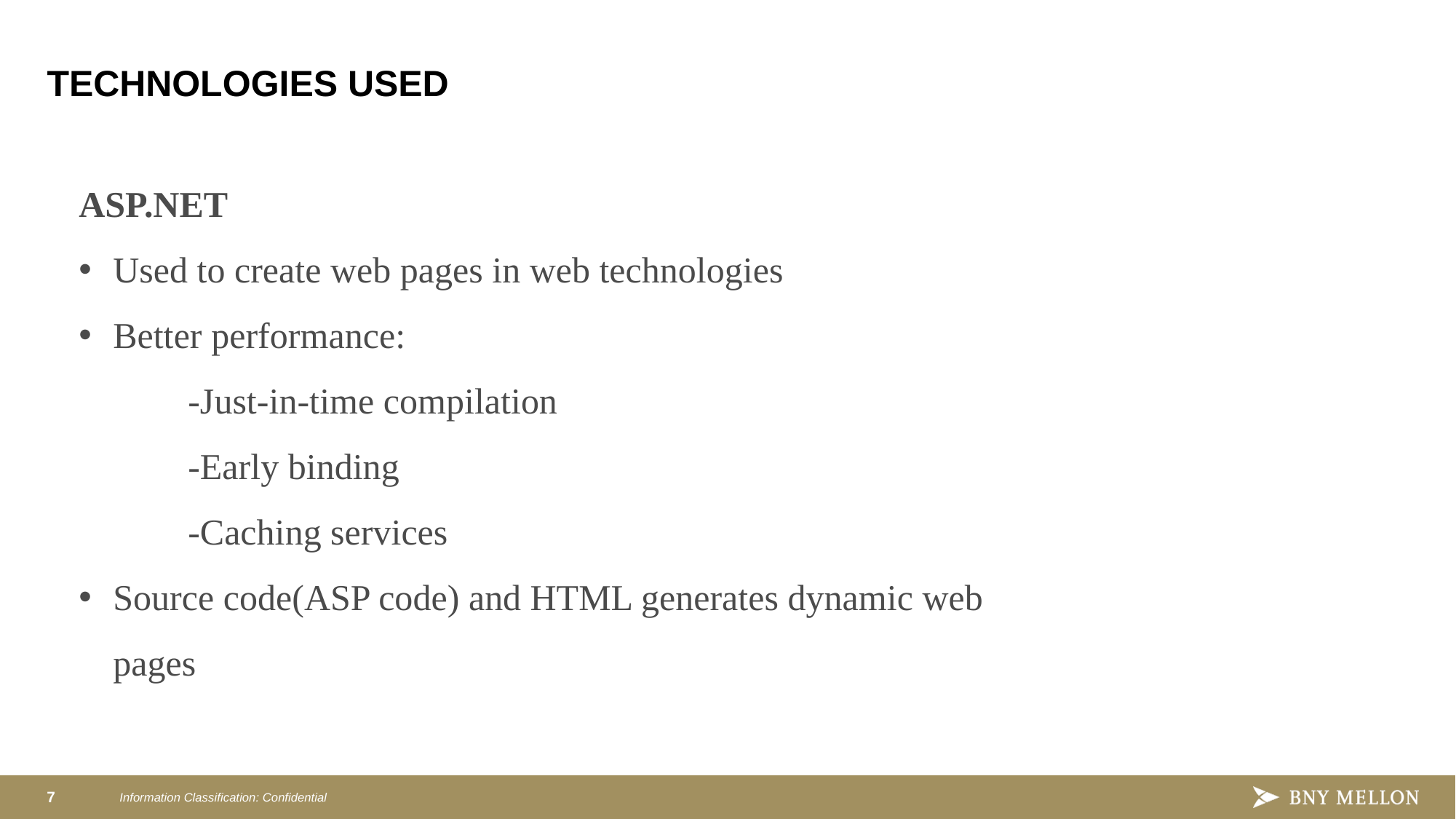

# TECHNOLOGIES USED
ASP.NET
Used to create web pages in web technologies
Better performance:
	-Just-in-time compilation
	-Early binding
	-Caching services
Source code(ASP code) and HTML generates dynamic web pages